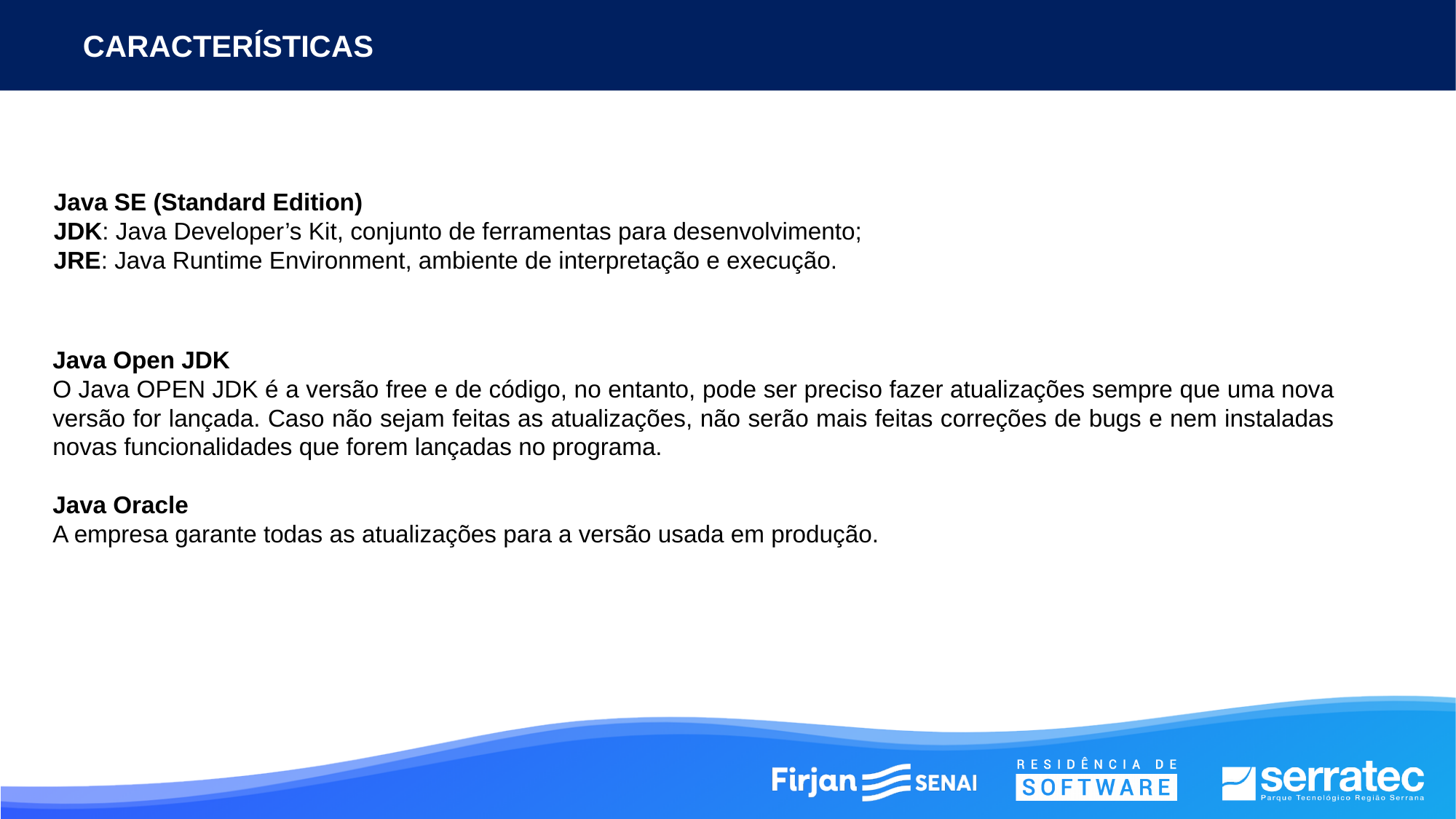

CARACTERÍSTICAS
Java SE (Standard Edition)
JDK: Java Developer’s Kit, conjunto de ferramentas para desenvolvimento;
JRE: Java Runtime Environment, ambiente de interpretação e execução.
Java Open JDK
O Java OPEN JDK é a versão free e de código, no entanto, pode ser preciso fazer atualizações sempre que uma nova versão for lançada. Caso não sejam feitas as atualizações, não serão mais feitas correções de bugs e nem instaladas novas funcionalidades que forem lançadas no programa.

Java Oracle
A empresa garante todas as atualizações para a versão usada em produção.